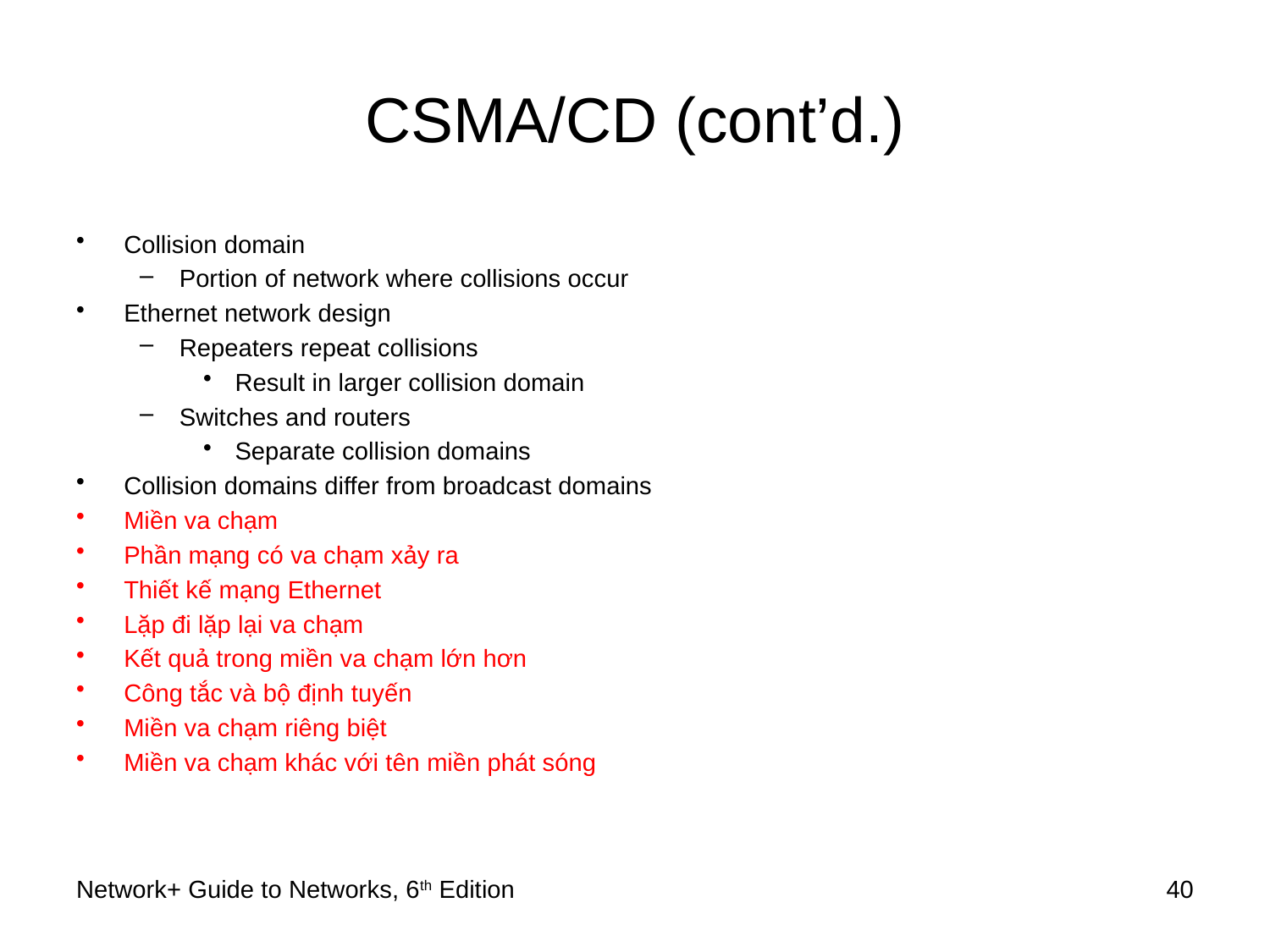

# CSMA/CD (cont’d.)
Collision domain
Portion of network where collisions occur
Ethernet network design
Repeaters repeat collisions
Result in larger collision domain
Switches and routers
Separate collision domains
Collision domains differ from broadcast domains
Miền va chạm
Phần mạng có va chạm xảy ra
Thiết kế mạng Ethernet
Lặp đi lặp lại va chạm
Kết quả trong miền va chạm lớn hơn
Công tắc và bộ định tuyến
Miền va chạm riêng biệt
Miền va chạm khác với tên miền phát sóng

Network+ Guide to Networks, 6th Edition
40